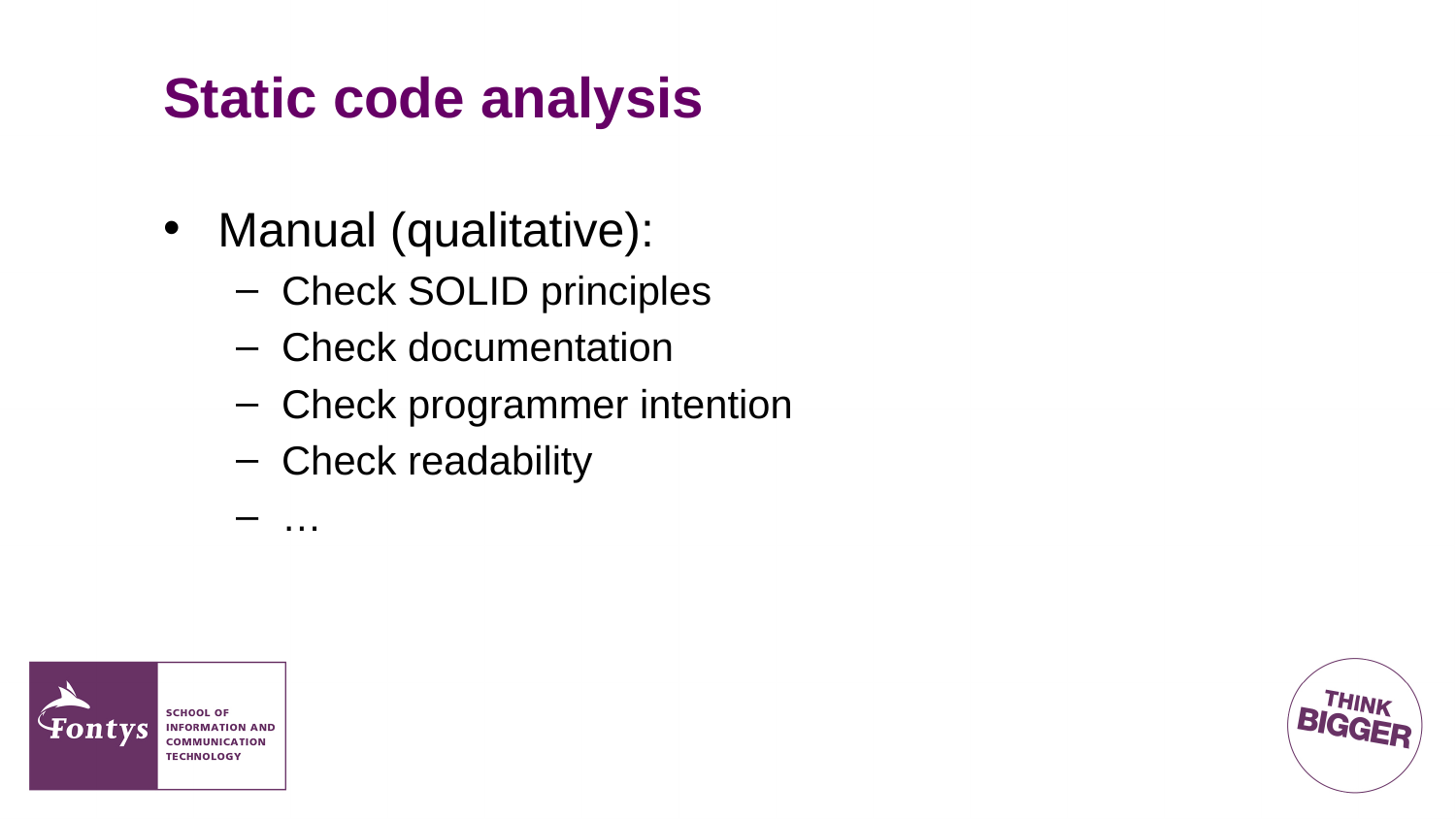

# Static code analysis
Manual (qualitative):
Check SOLID principles
Check documentation
Check programmer intention
Check readability
…